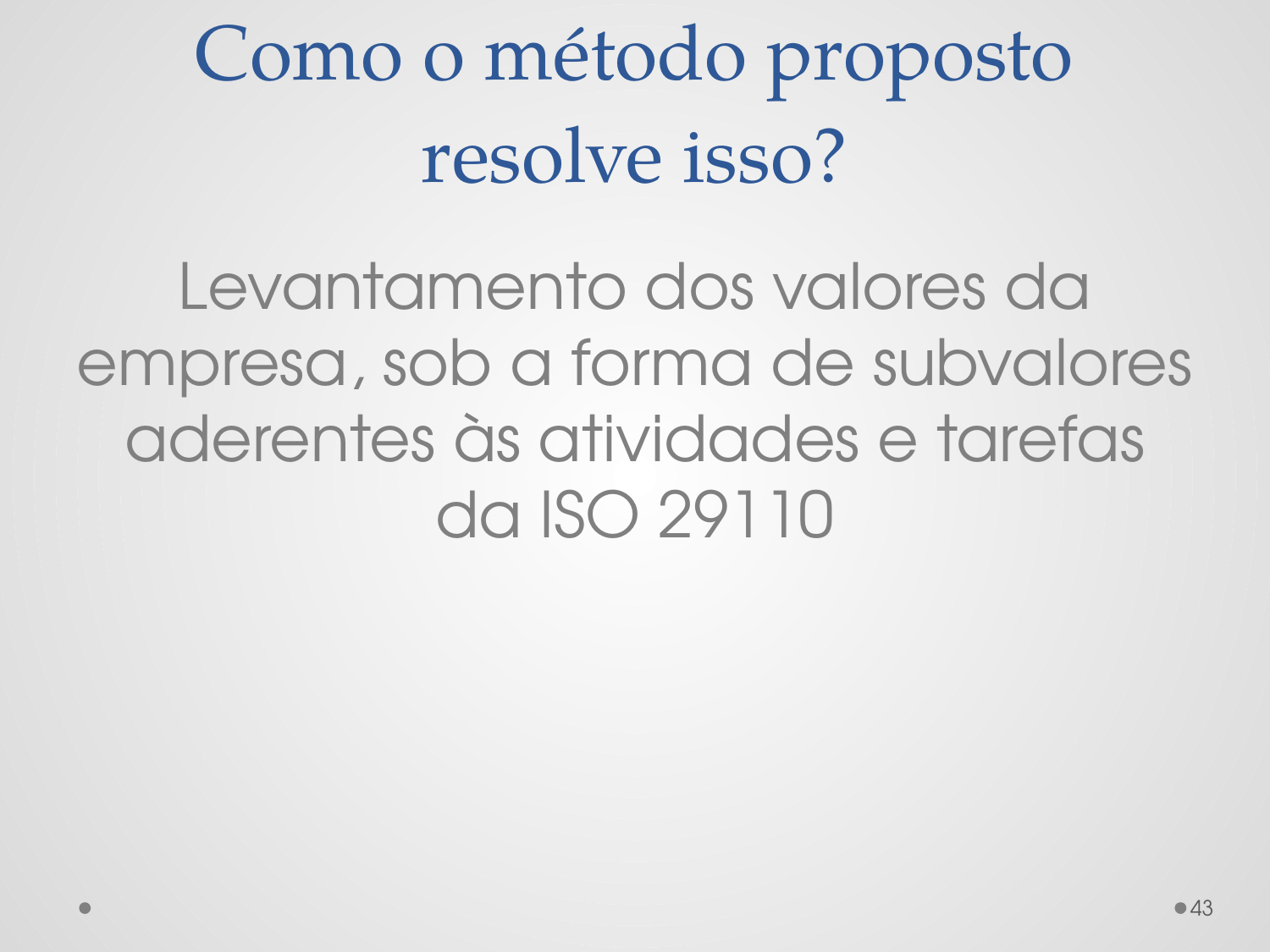

# Como o método proposto resolve isso?
Levantamento dos valores da empresa, sob a forma de subvalores aderentes às atividades e tarefas da ISO 29110
43